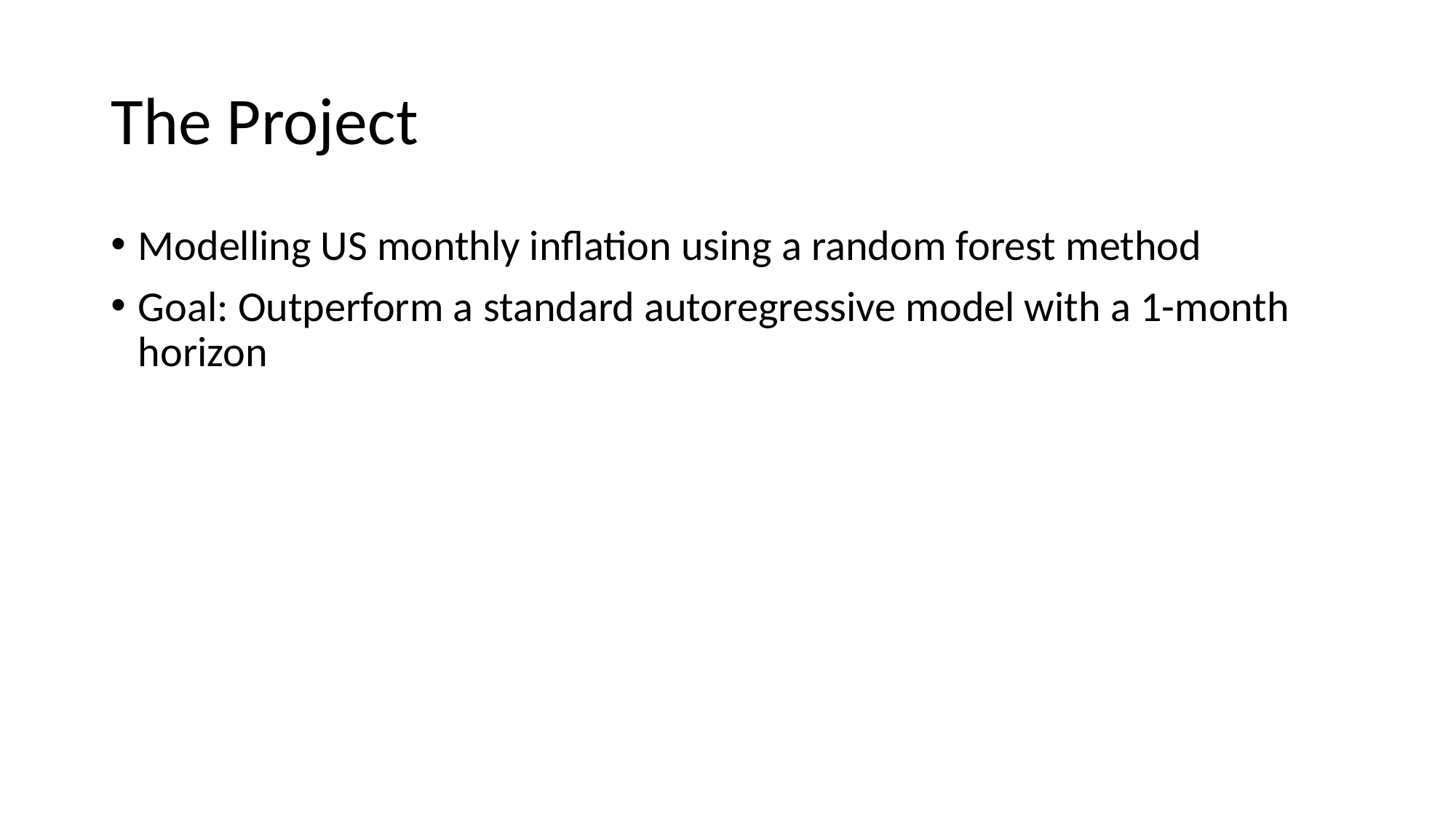

# The Project
Modelling US monthly inflation using a random forest method
Goal: Outperform a standard autoregressive model with a 1-month horizon